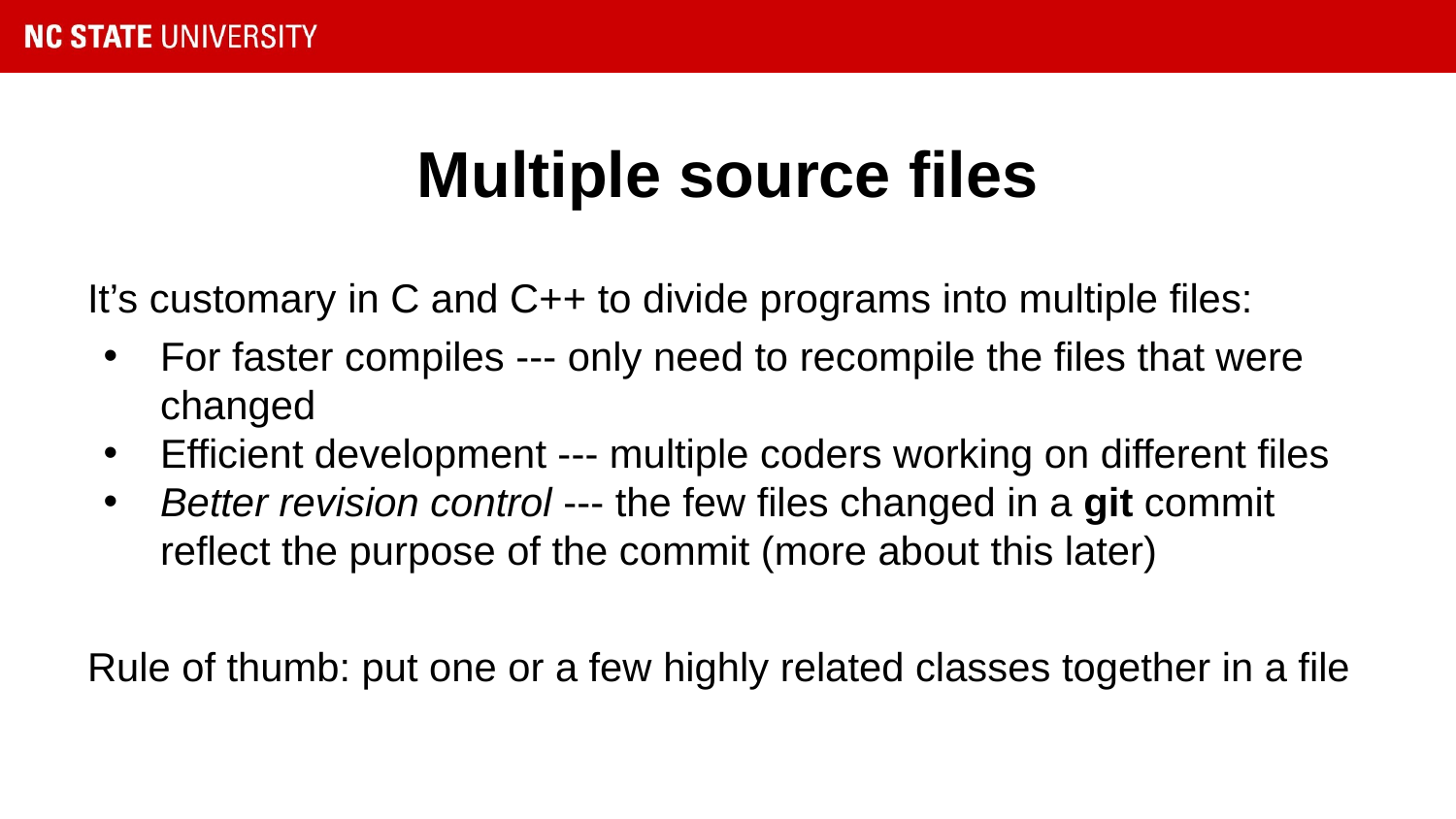

# Multiple source files
It’s customary in C and C++ to divide programs into multiple files:
For faster compiles --- only need to recompile the files that were changed
Efficient development --- multiple coders working on different files
Better revision control --- the few files changed in a git commit reflect the purpose of the commit (more about this later)

Rule of thumb: put one or a few highly related classes together in a file